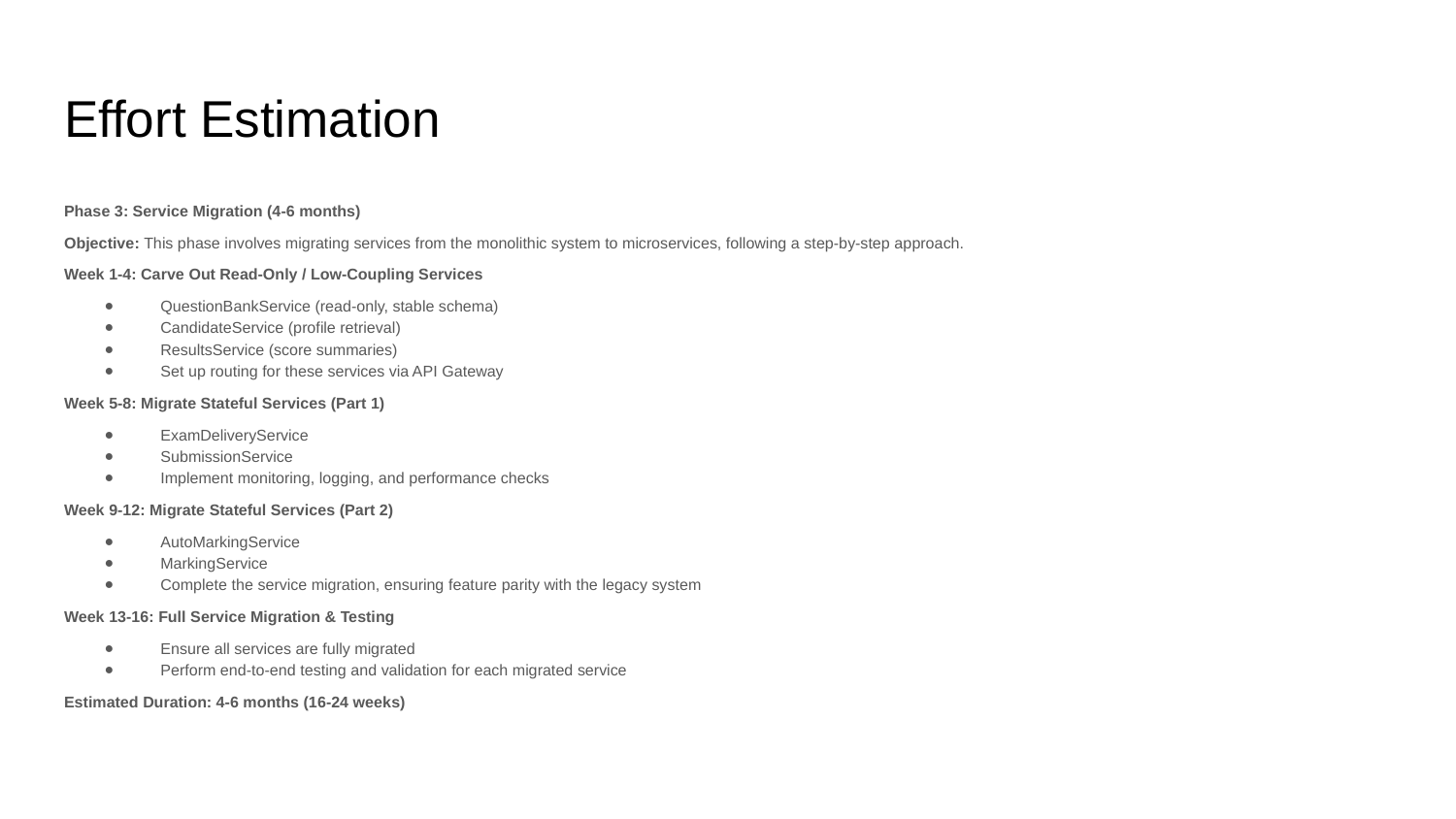

# Effort Estimation
Phase 3: Service Migration (4-6 months)
Objective: This phase involves migrating services from the monolithic system to microservices, following a step-by-step approach.
Week 1-4: Carve Out Read-Only / Low-Coupling Services
QuestionBankService (read-only, stable schema)
CandidateService (profile retrieval)
ResultsService (score summaries)
Set up routing for these services via API Gateway
Week 5-8: Migrate Stateful Services (Part 1)
ExamDeliveryService
SubmissionService
Implement monitoring, logging, and performance checks
Week 9-12: Migrate Stateful Services (Part 2)
AutoMarkingService
MarkingService
Complete the service migration, ensuring feature parity with the legacy system
Week 13-16: Full Service Migration & Testing
Ensure all services are fully migrated
Perform end-to-end testing and validation for each migrated service
Estimated Duration: 4-6 months (16-24 weeks)